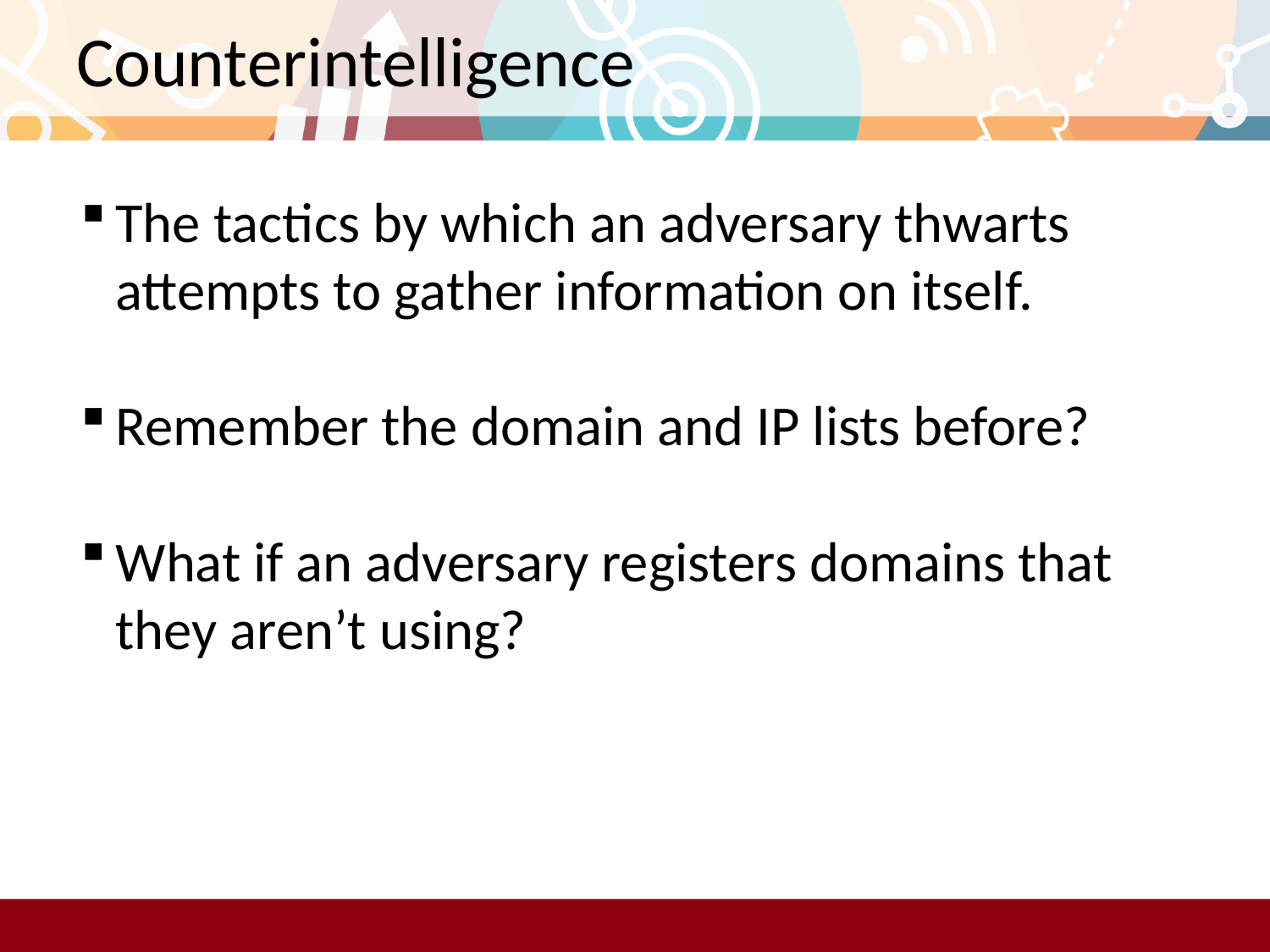

# Counterintelligence
The tactics by which an adversary thwarts attempts to gather information on itself.

Remember the domain and IP lists before?

What if an adversary registers domains that they aren’t using?